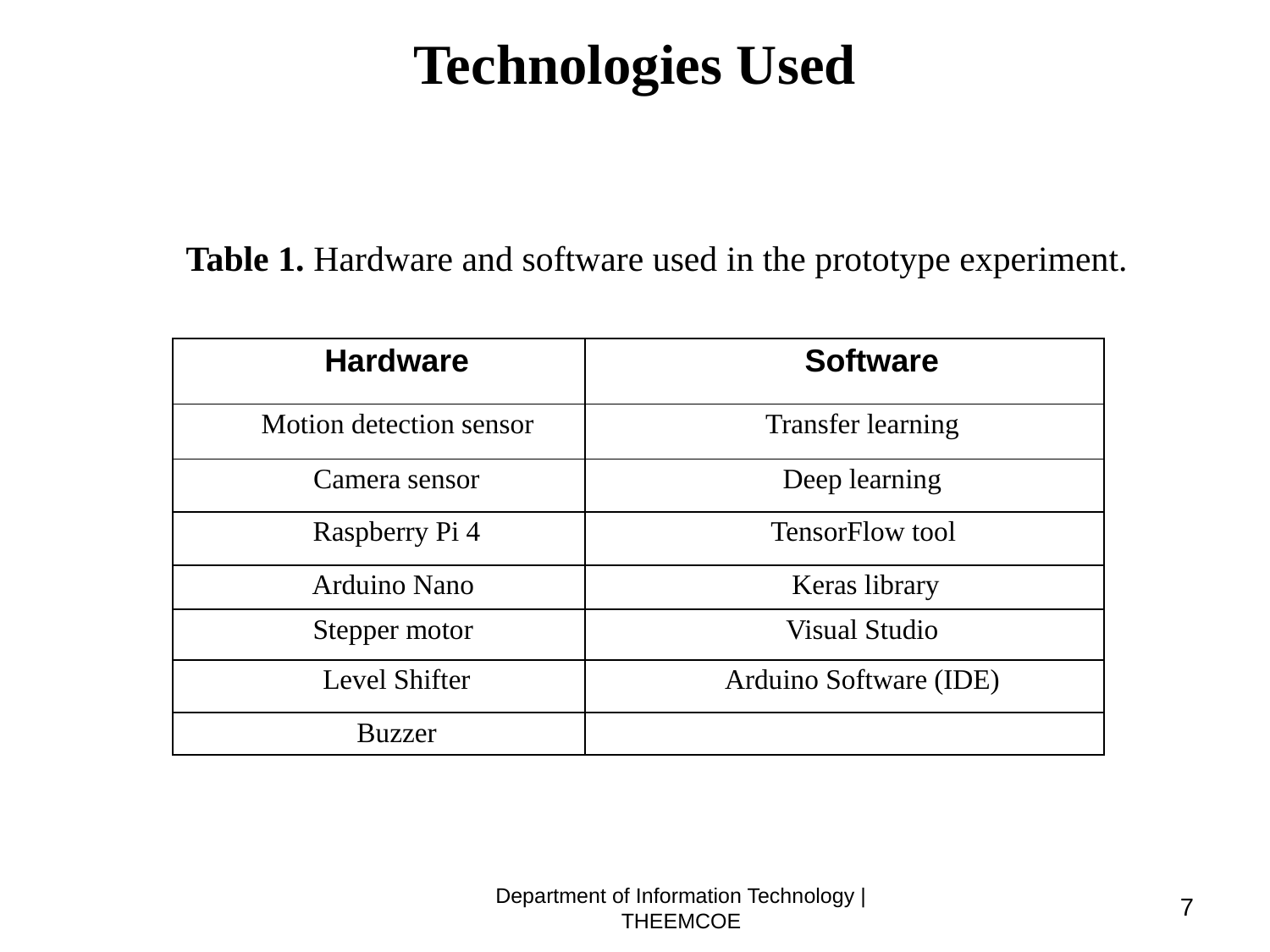

# Technologies Used
Table 1. Hardware and software used in the prototype experiment.
| Hardware | Software |
| --- | --- |
| Motion detection sensor | Transfer learning |
| Camera sensor | Deep learning |
| Raspberry Pi 4 | TensorFlow tool |
| Arduino Nano | Keras library |
| Stepper motor | Visual Studio |
| Level Shifter | Arduino Software (IDE) |
| Buzzer |  |
Department of Information Technology | THEEMCOE
7